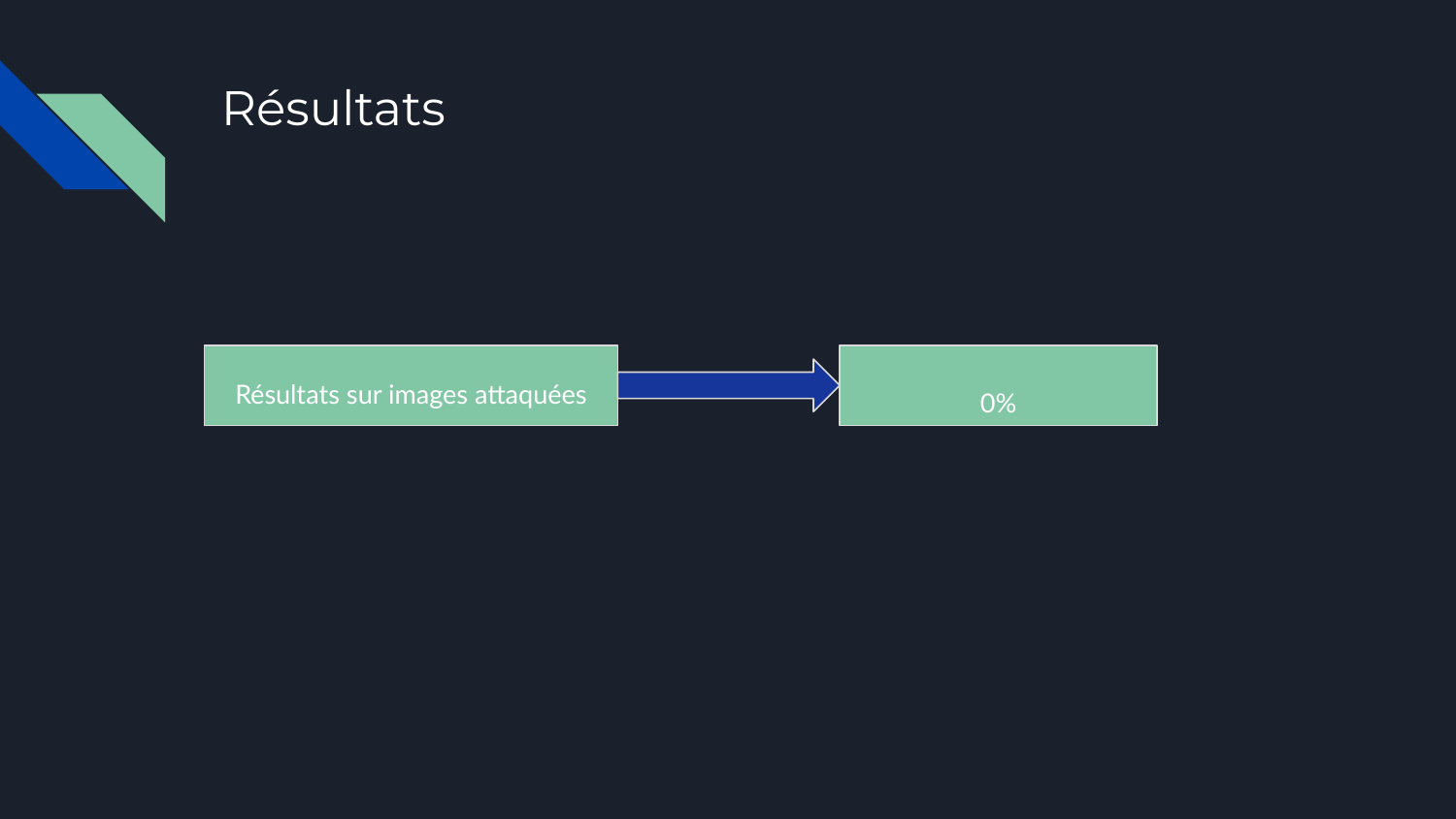

# Résultats
Résultats sur images attaquées
0%